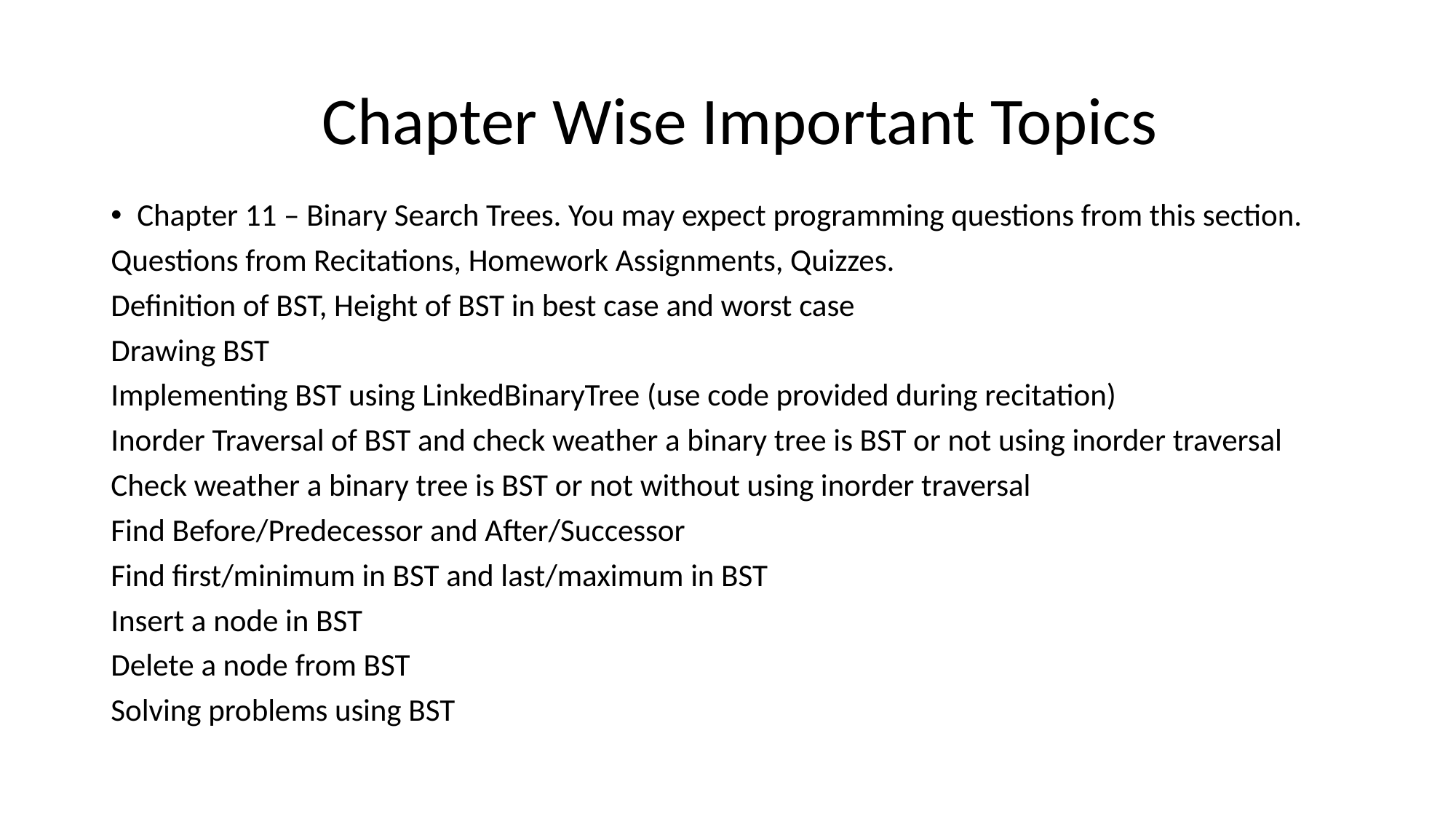

# Chapter Wise Important Topics
Chapter 11 – Binary Search Trees. You may expect programming questions from this section.
Questions from Recitations, Homework Assignments, Quizzes.
Definition of BST, Height of BST in best case and worst case
Drawing BST
Implementing BST using LinkedBinaryTree (use code provided during recitation)
Inorder Traversal of BST and check weather a binary tree is BST or not using inorder traversal
Check weather a binary tree is BST or not without using inorder traversal
Find Before/Predecessor and After/Successor
Find first/minimum in BST and last/maximum in BST
Insert a node in BST
Delete a node from BST
Solving problems using BST